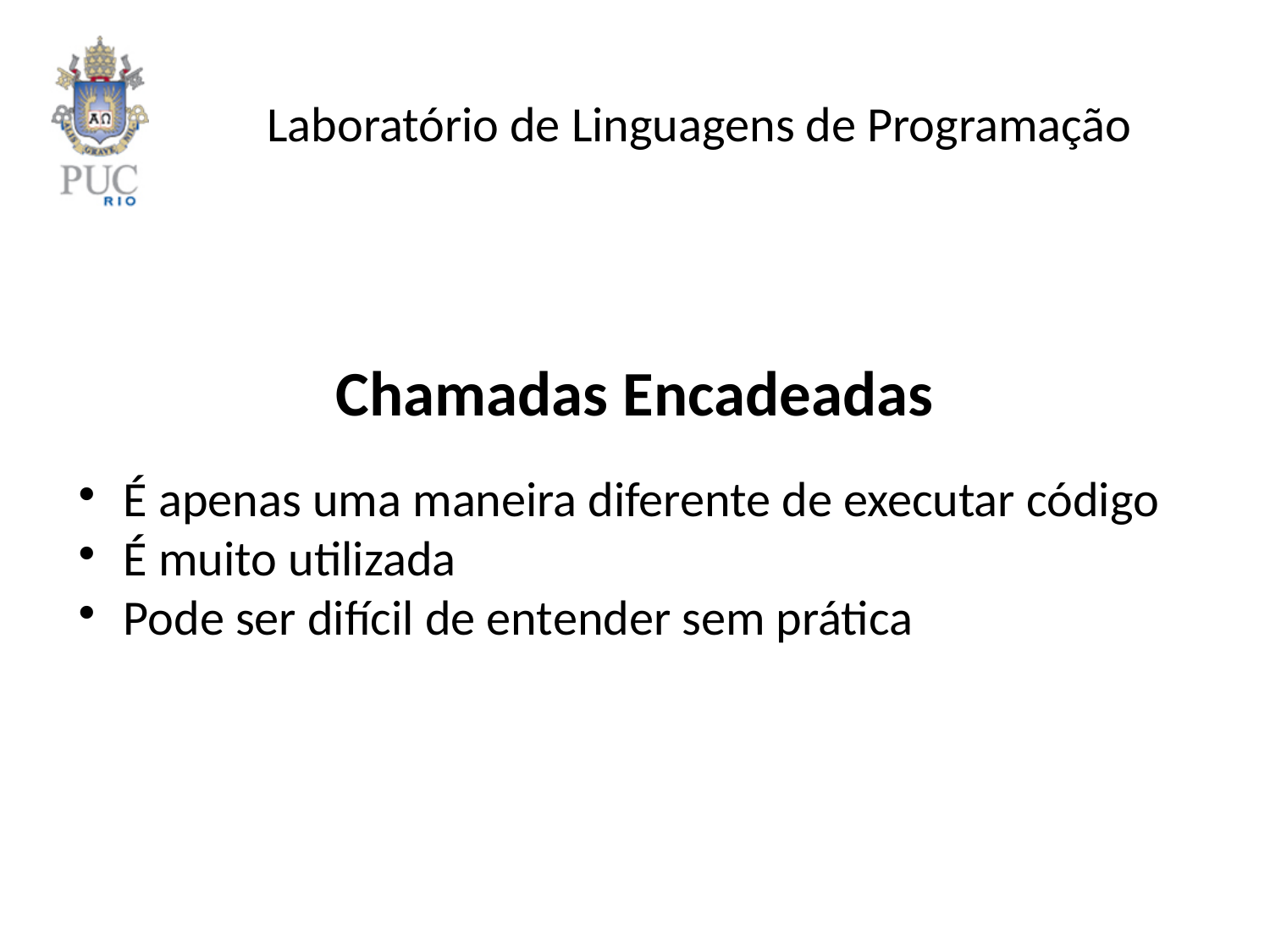

Chamadas Encadeadas

É apenas uma maneira diferente de executar código
É muito utilizada
Pode ser difícil de entender sem prática